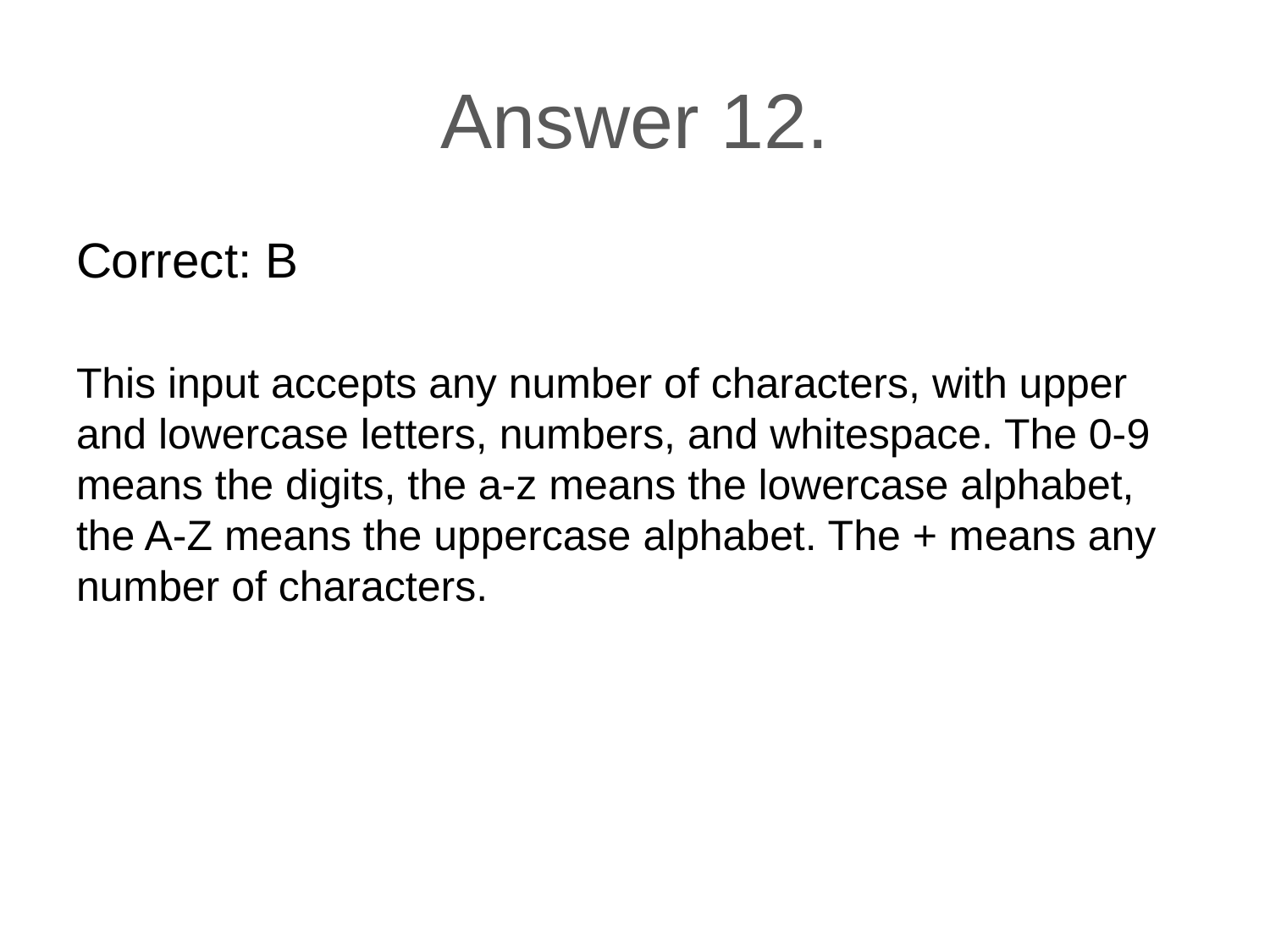

# Answer 12.
Correct: B

This input accepts any number of characters, with upper and lowercase letters, numbers, and whitespace. The 0-9 means the digits, the a-z means the lowercase alphabet, the A-Z means the uppercase alphabet. The + means any number of characters.